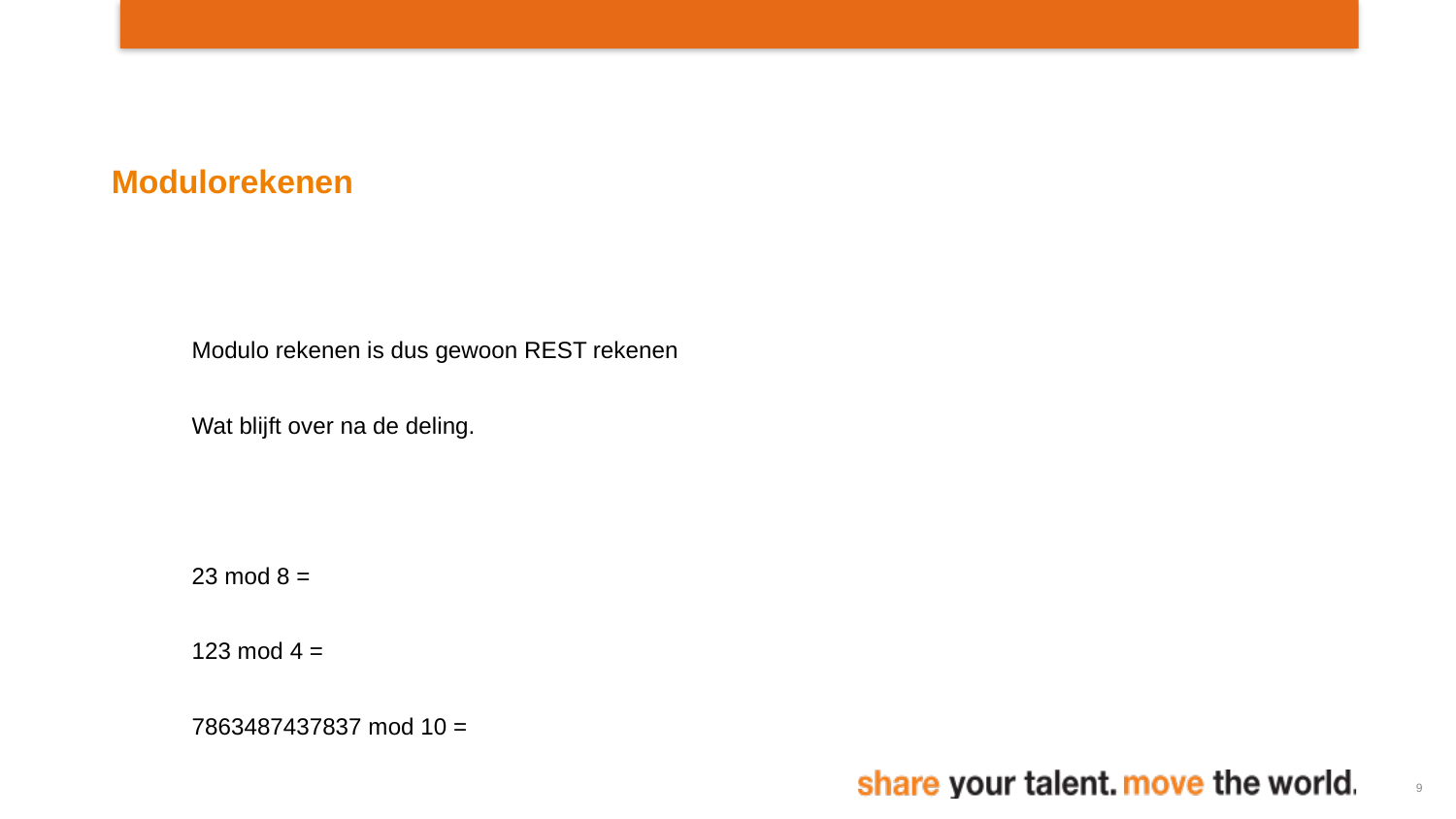

Modulorekenen

Modulo rekenen is dus gewoon REST rekenen
Wat blijft over na de deling.

23 mod 8 =
123 mod 4 =
7863487437837 mod 10 =

9